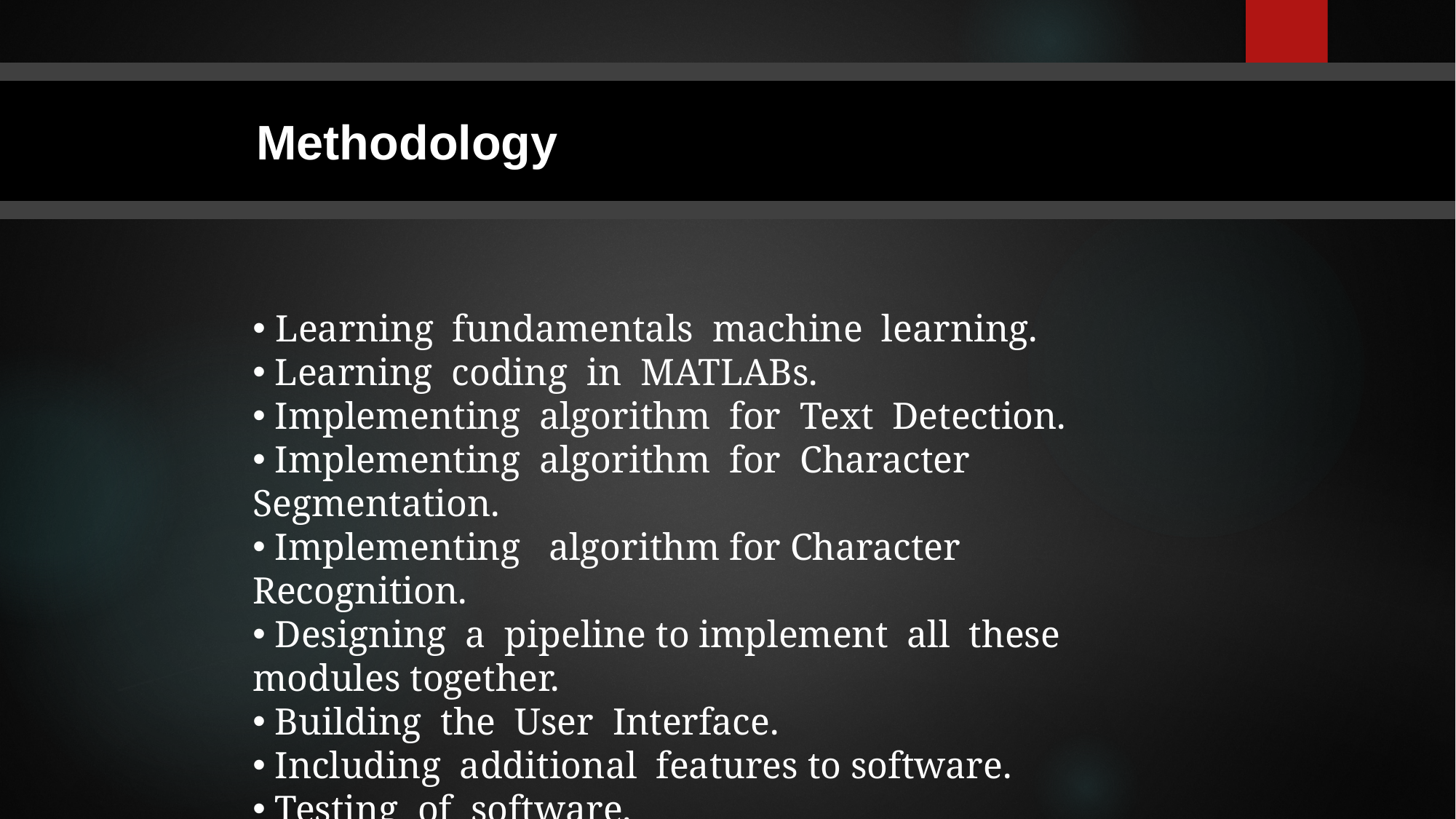

Methodology
 Learning  fundamentals  machine  learning.
 Learning  coding  in  MATLABs.
 Implementing  algorithm  for  Text  Detection.
 Implementing  algorithm  for  Character  Segmentation.
 Implementing   algorithm for Character  Recognition.
 Designing  a  pipeline to implement  all  these  modules together.
 Building  the  User  Interface.
 Including  additional  features to software.
 Testing  of  software.